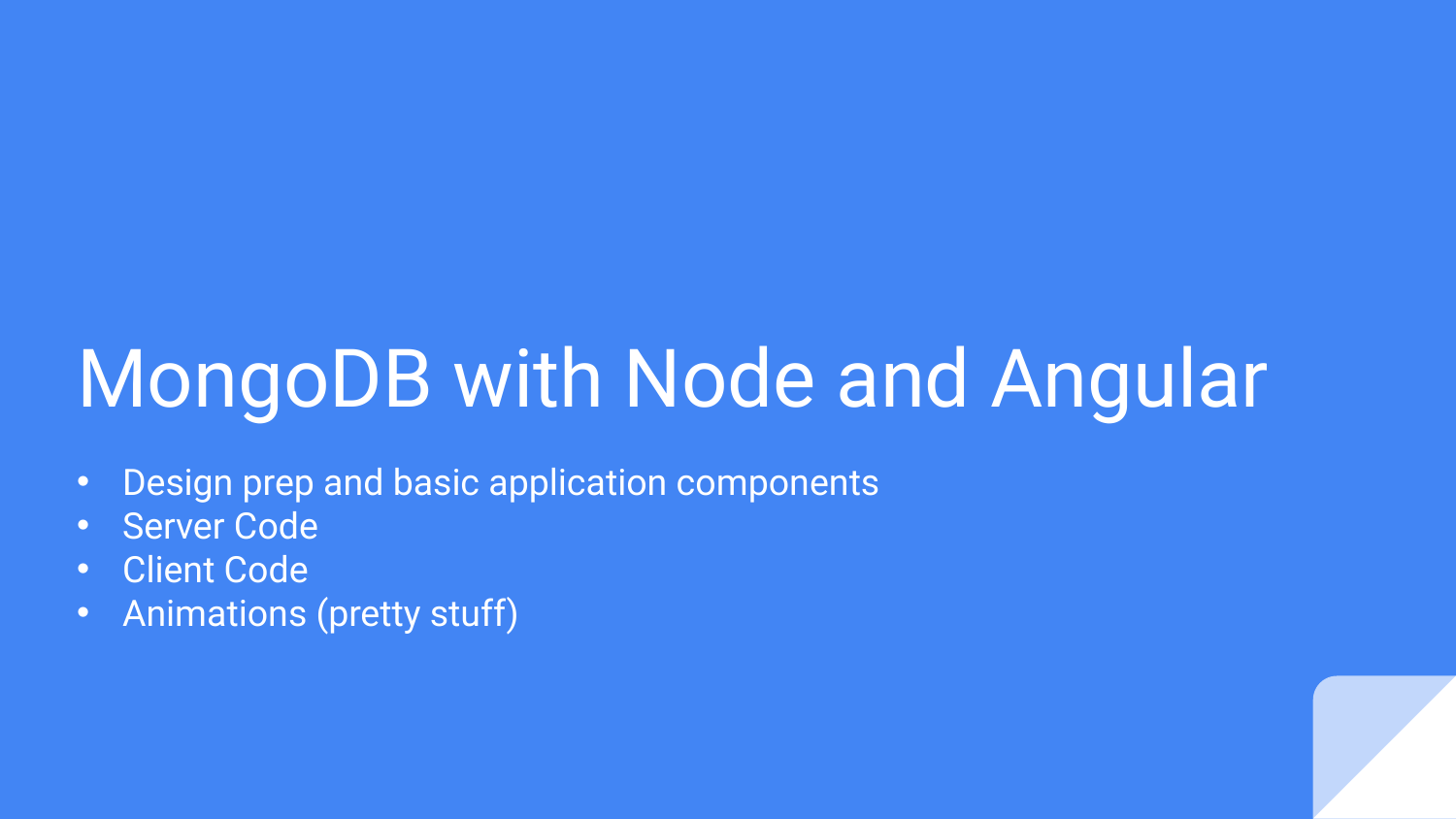

# MongoDB with Node and Angular
Design prep and basic application components
Server Code
Client Code
Animations (pretty stuff)